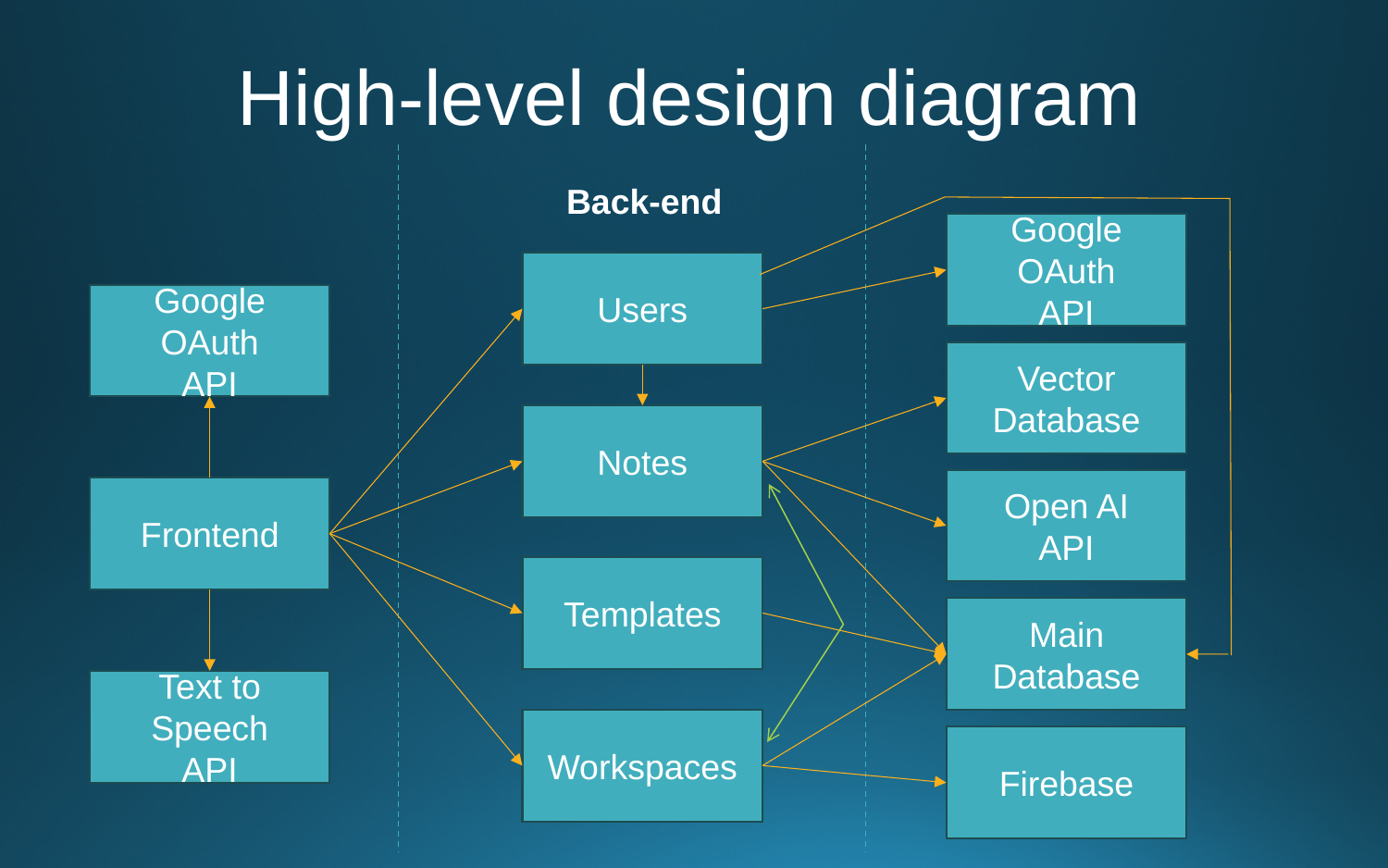

# High-level design diagram
Back-end

Google OAuth
API
Users
Google OAuth
API
Vector Database
Notes
Open AI
API
Frontend

Templates
Main Database
Text to Speech
API
Workspaces
Firebase